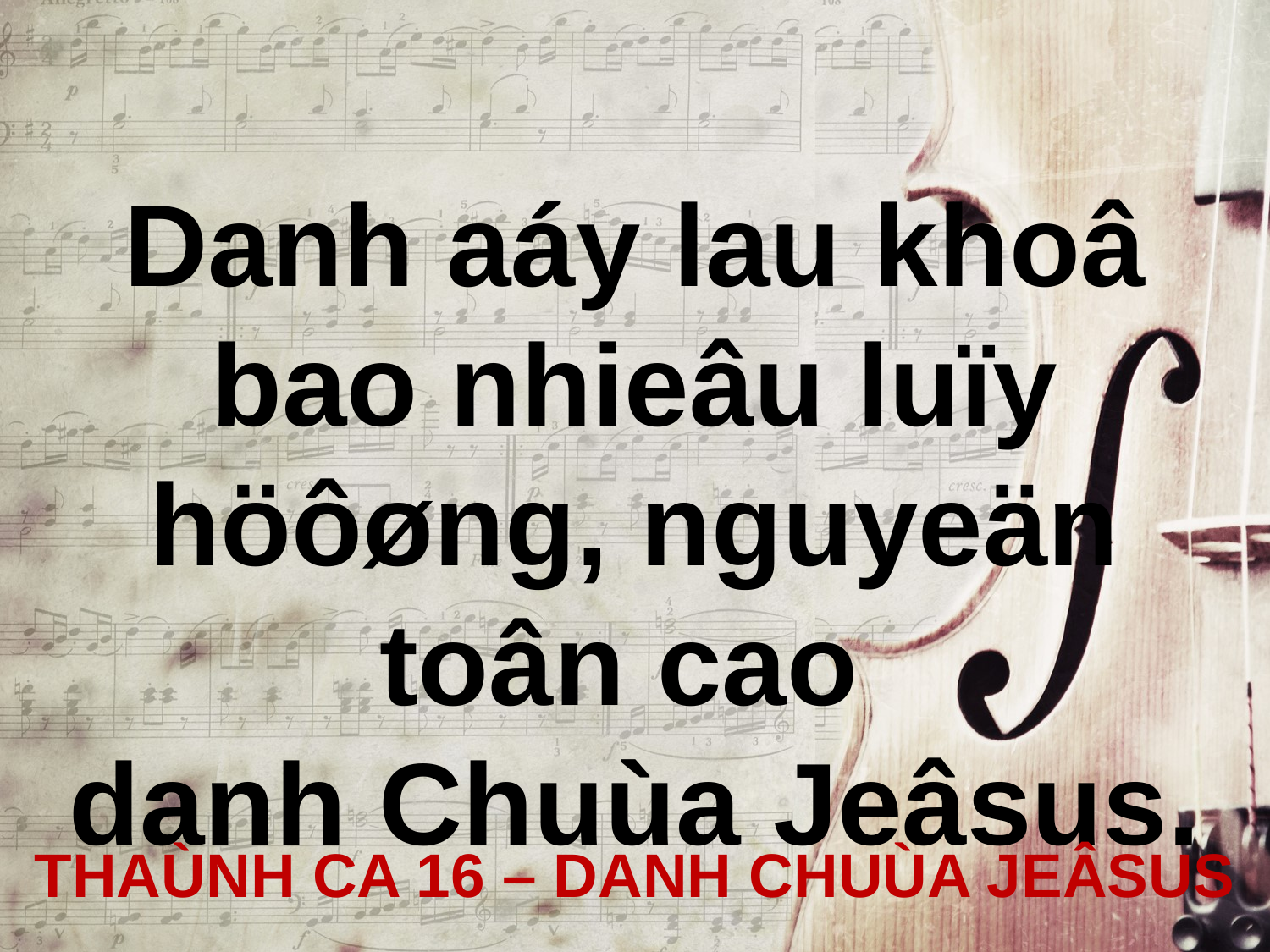

Danh aáy lau khoâ bao nhieâu luïy höôøng, nguyeän toân cao
danh Chuùa Jeâsus.
THAÙNH CA 16 – DANH CHUÙA JEÂSUS